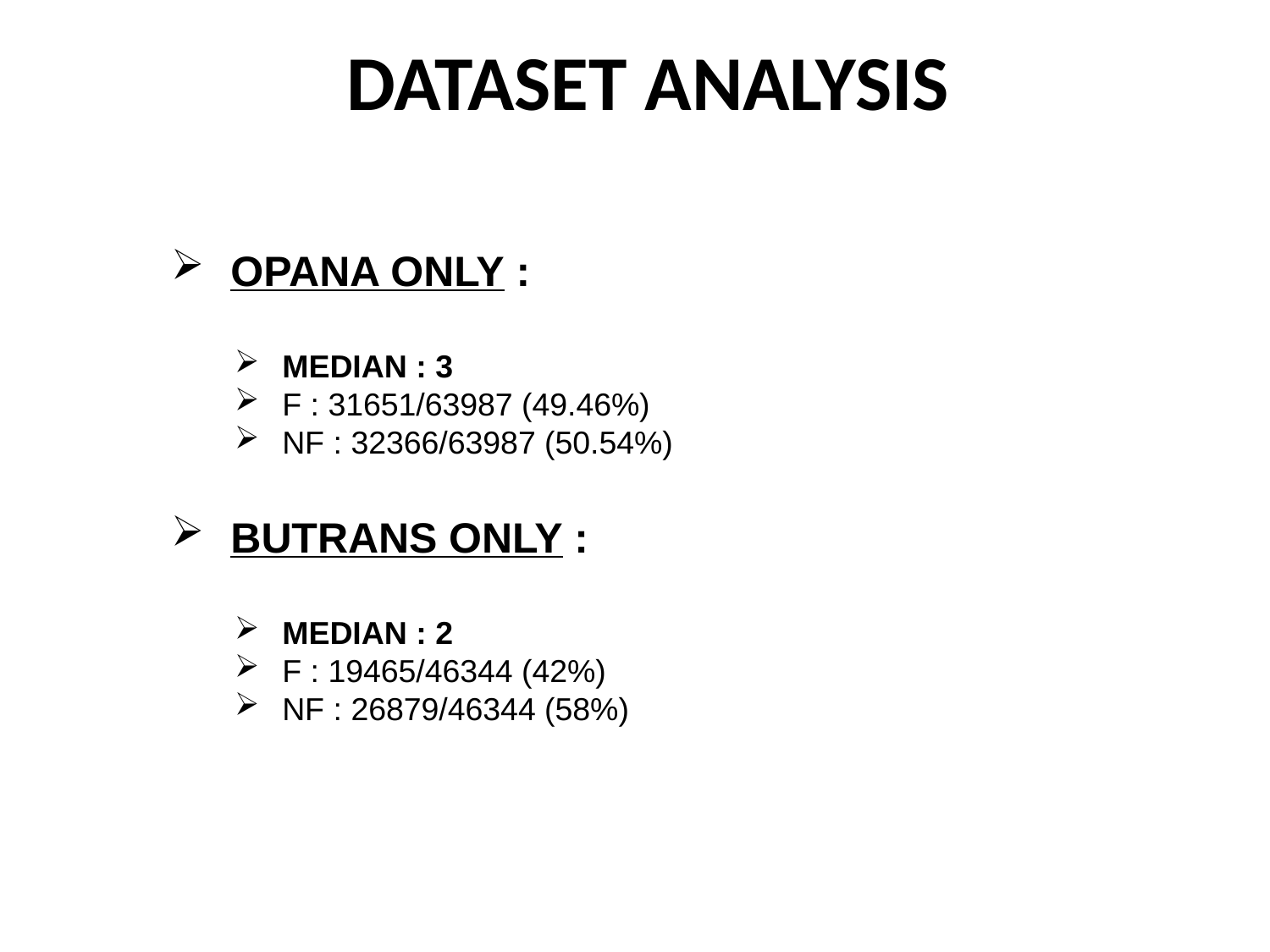

DATASET ANALYSIS

 OPANA ONLY :

MEDIAN : 3
F : 31651/63987 (49.46%)
NF : 32366/63987 (50.54%)

 BUTRANS ONLY :

MEDIAN : 2
F : 19465/46344 (42%)
NF : 26879/46344 (58%)